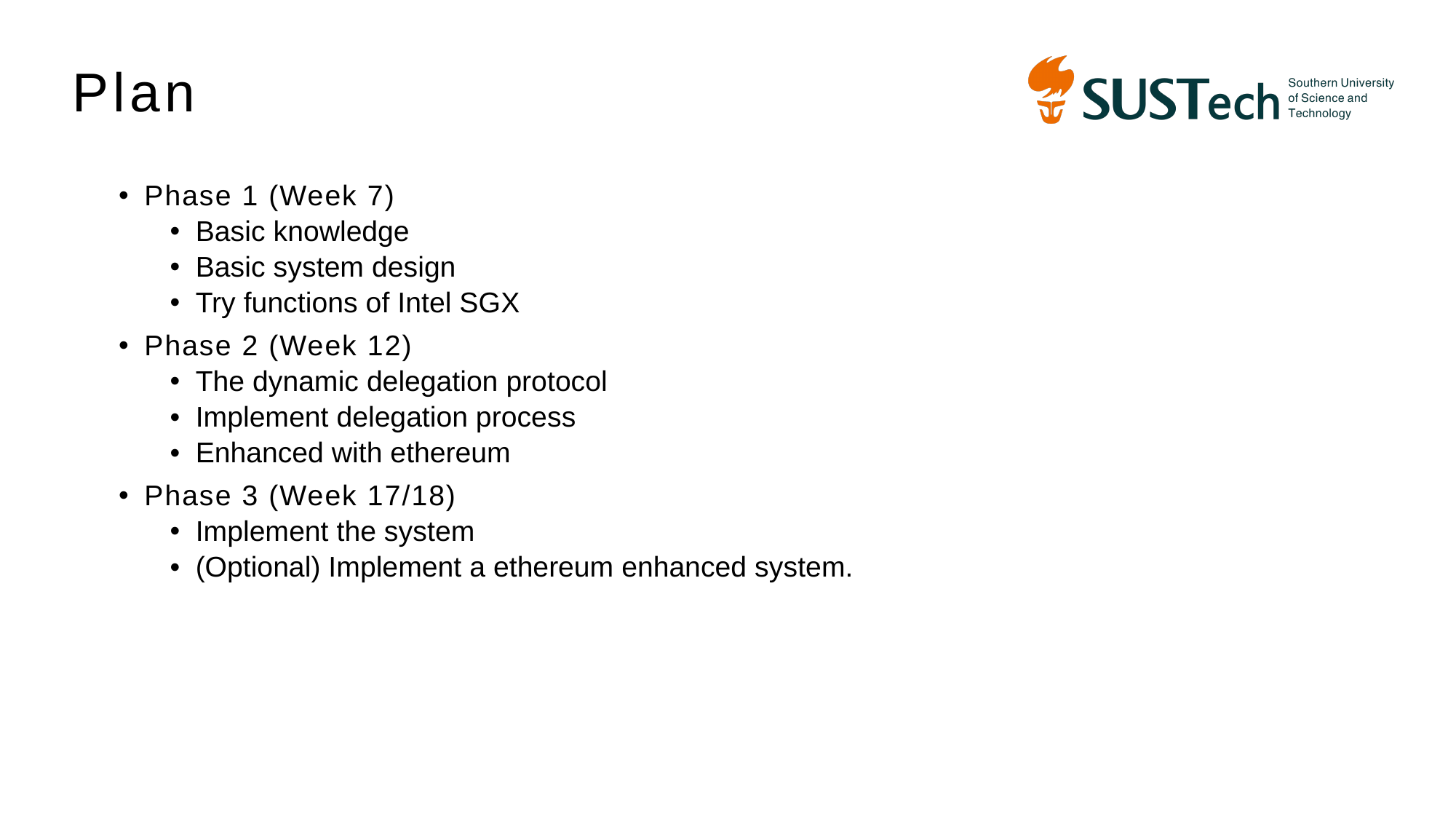

Plan
Phase 1 (Week 7)
Basic knowledge
Basic system design
Try functions of Intel SGX
Phase 2 (Week 12)
The dynamic delegation protocol
Implement delegation process
Enhanced with ethereum
Phase 3 (Week 17/18)
Implement the system
(Optional) Implement a ethereum enhanced system.
9